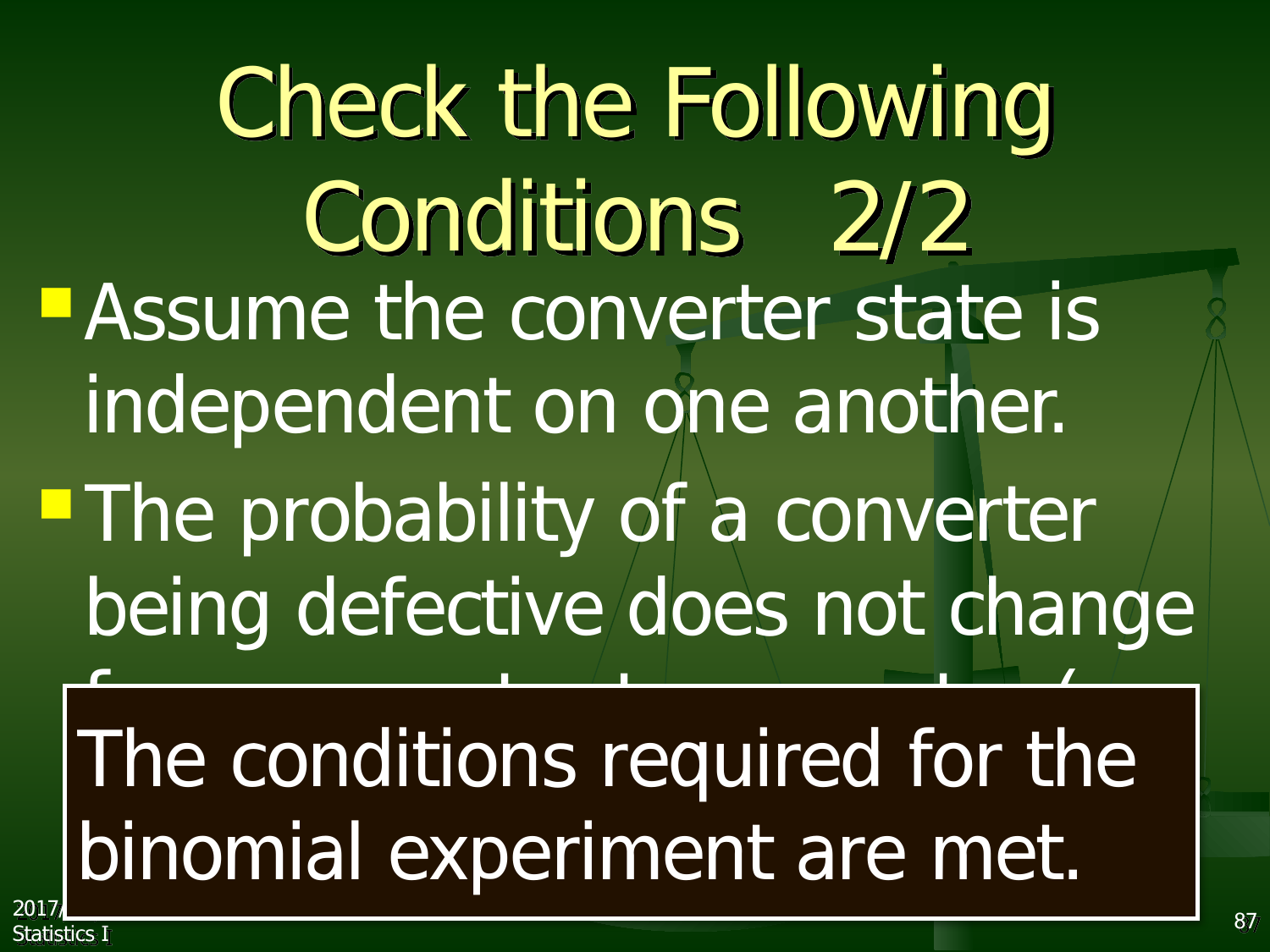

# Check the Following Conditions   2/2
Assume the converter state is independent on one another.
The probability of a converter being defective does not change from converter to converter (p = .05).
The conditions required for the
binomial experiment are met.
2017/10/25
Statistics I
87